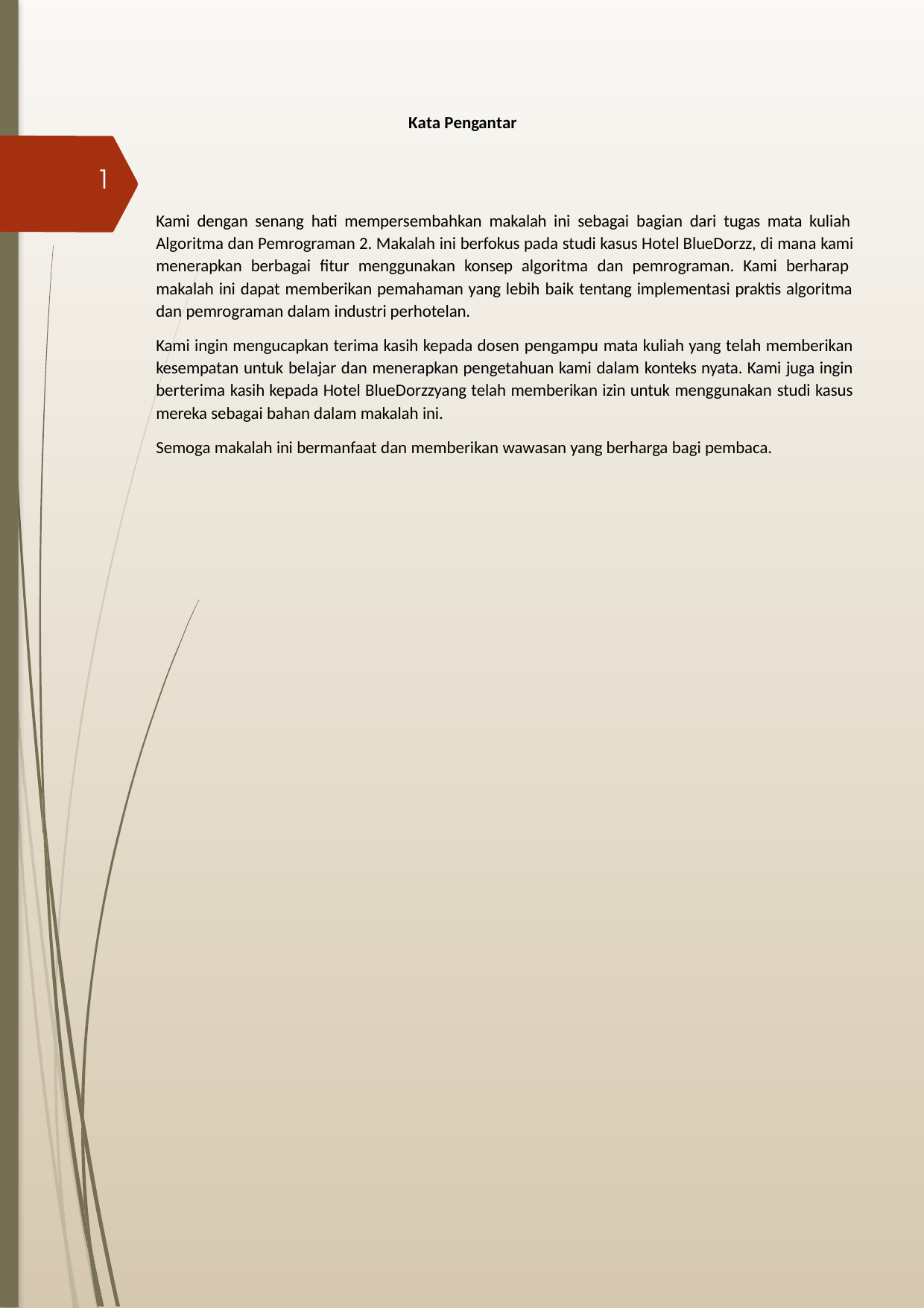

Kata Pengantar
1
Kami dengan senang hati mempersembahkan makalah ini sebagai bagian dari tugas mata kuliah  Algoritma dan Pemrograman 2. Makalah ini berfokus pada studi kasus Hotel BlueDorzz, di mana kami  menerapkan berbagai fitur menggunakan konsep algoritma dan pemrograman. Kami berharap  makalah ini dapat memberikan pemahaman yang lebih baik tentang implementasi praktis algoritma  dan pemrograman dalam industri perhotelan.
Kami ingin mengucapkan terima kasih kepada dosen pengampu mata kuliah yang telah memberikan  kesempatan untuk belajar dan menerapkan pengetahuan kami dalam konteks nyata. Kami juga ingin  berterima kasih kepada Hotel BlueDorzzyang telah memberikan izin untuk menggunakan studi kasus  mereka sebagai bahan dalam makalah ini.
Semoga makalah ini bermanfaat dan memberikan wawasan yang berharga bagi pembaca.